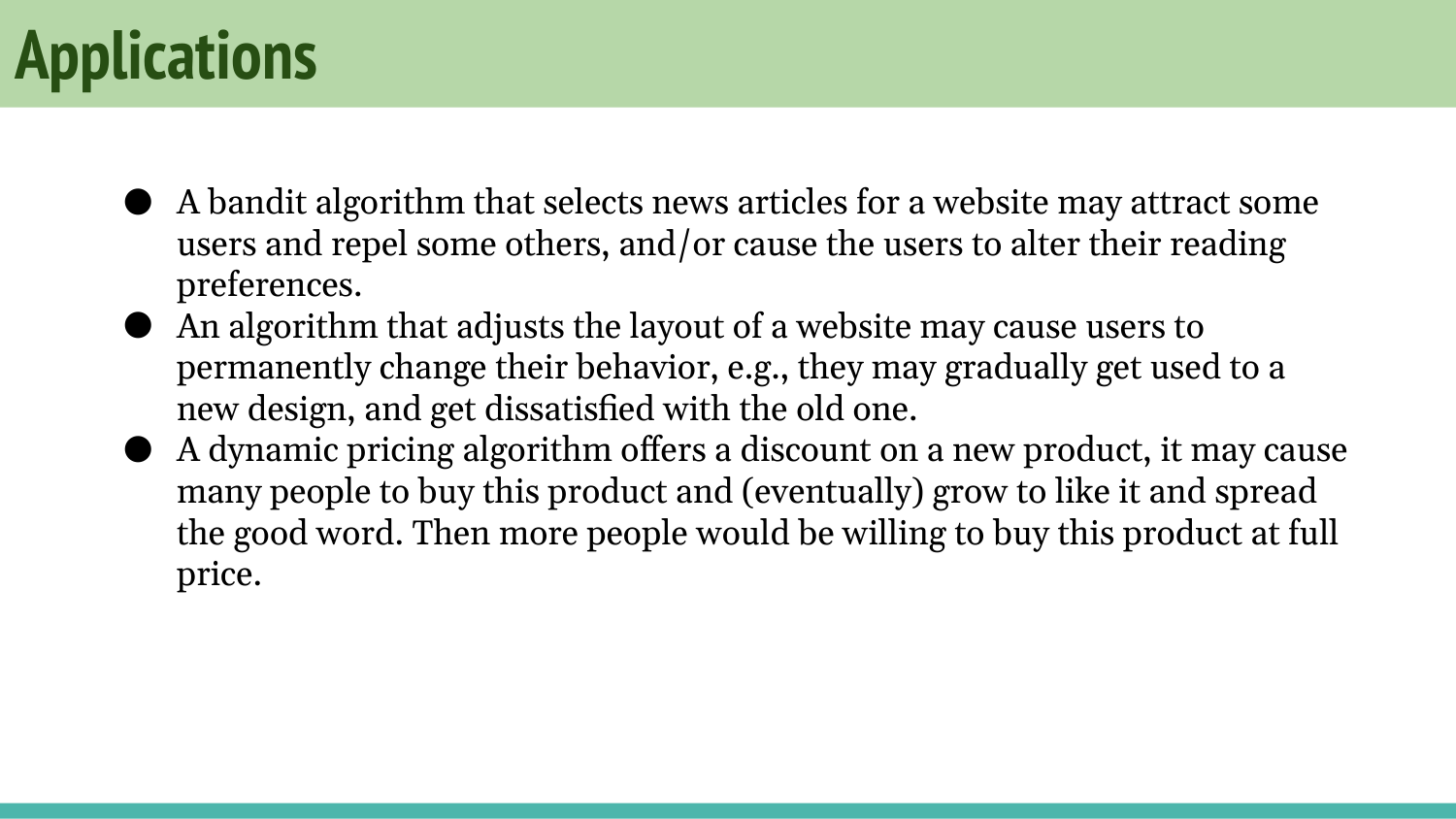

# Applications
A bandit algorithm that selects news articles for a website may attract some users and repel some others, and/or cause the users to alter their reading preferences.
An algorithm that adjusts the layout of a website may cause users to permanently change their behavior, e.g., they may gradually get used to a new design, and get dissatisfied with the old one.
A dynamic pricing algorithm offers a discount on a new product, it may cause many people to buy this product and (eventually) grow to like it and spread the good word. Then more people would be willing to buy this product at full price.